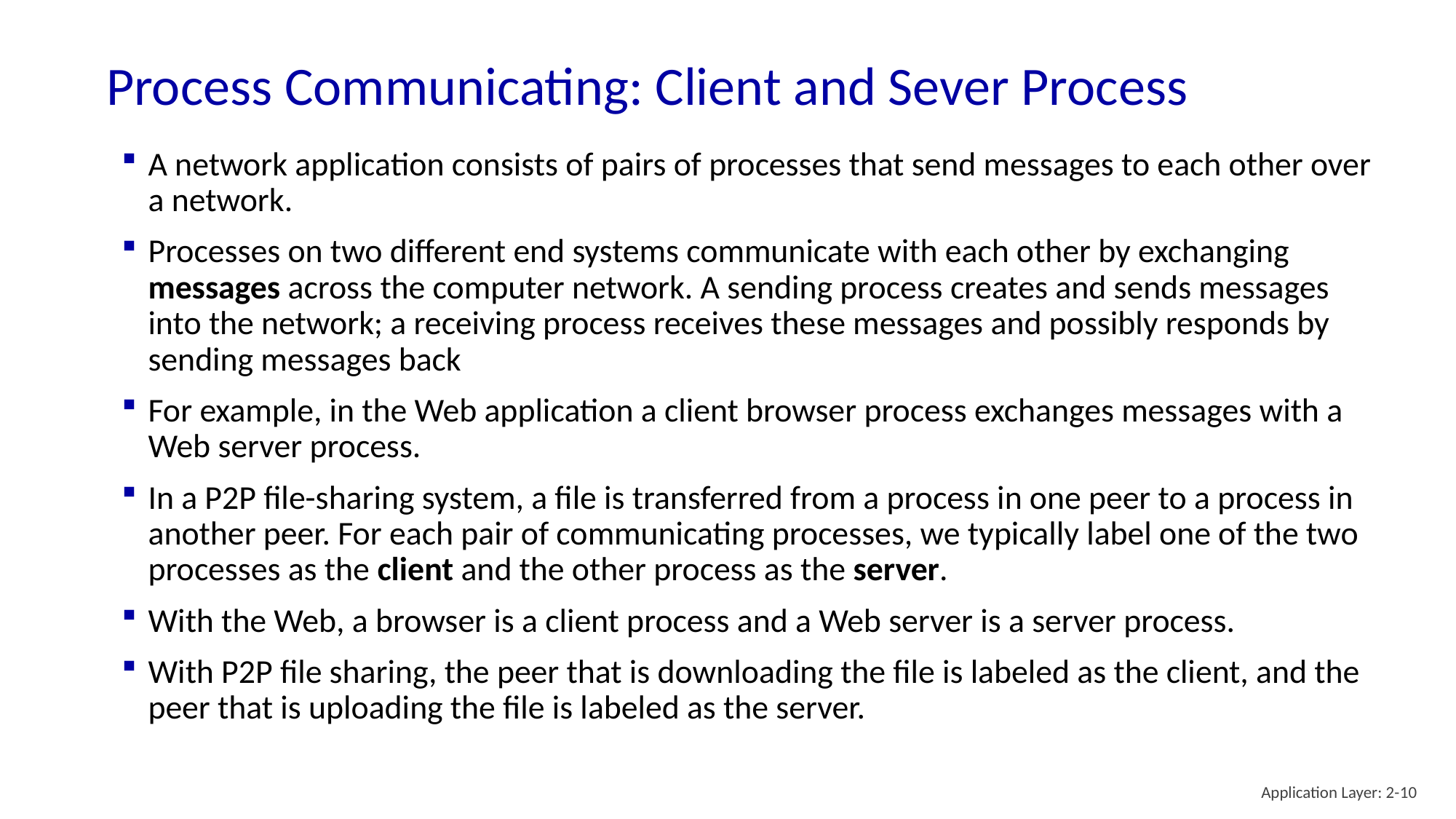

# Process Communicating: Client and Sever Process
A network application consists of pairs of processes that send messages to each other over a network.
Processes on two different end systems communicate with each other by exchanging messages across the computer network. A sending process creates and sends messages into the network; a receiving process receives these messages and possibly responds by sending messages back
For example, in the Web application a client browser process exchanges messages with a Web server process.
In a P2P file-sharing system, a file is transferred from a process in one peer to a process in another peer. For each pair of communicating processes, we typically label one of the two processes as the client and the other process as the server.
With the Web, a browser is a client process and a Web server is a server process.
With P2P file sharing, the peer that is downloading the file is labeled as the client, and the peer that is uploading the file is labeled as the server.

Application Layer: 2-10